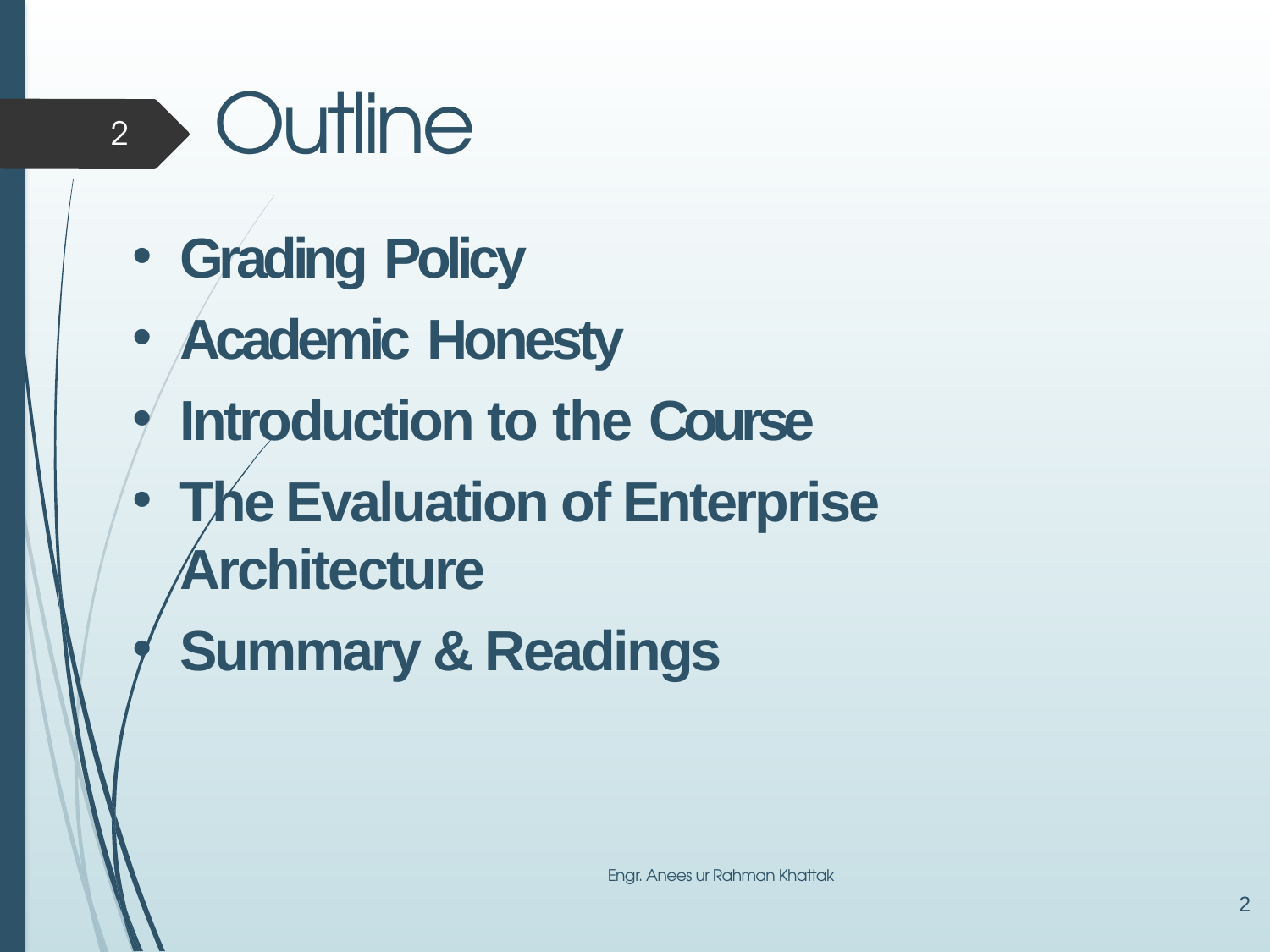

# Outline
2
Grading Policy
Academic Honesty
Introduction to the Course
The Evaluation of Enterprise Architecture
Summary & Readings

Engr. Anees ur Rahman Khattak
2